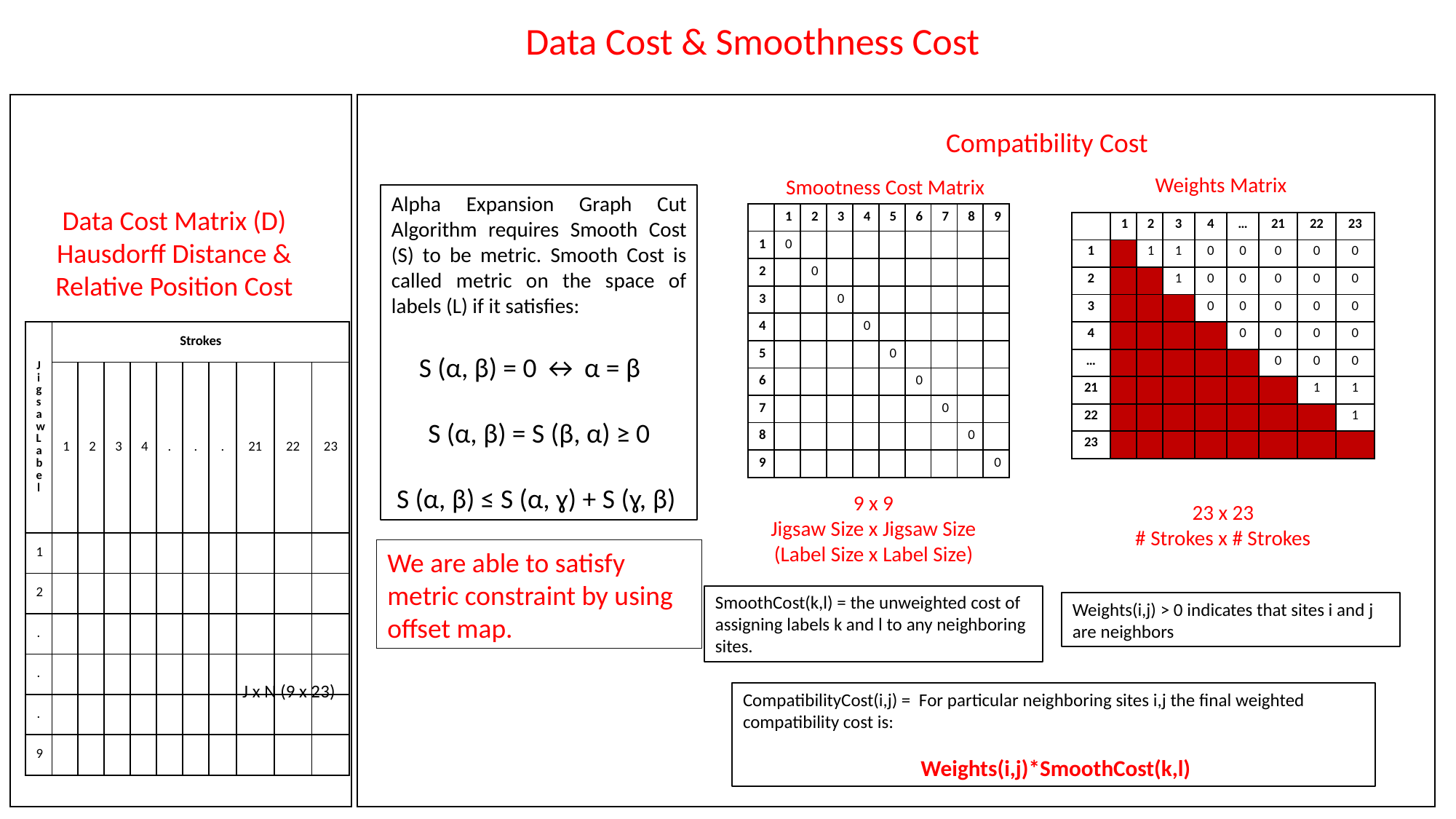

Data Cost & Smoothness Cost

Compatibility Cost
Weights Matrix
Smootness Cost Matrix
Alpha Expansion Graph Cut Algorithm requires Smooth Cost (S) to be metric. Smooth Cost is called metric on the space of labels (L) if it satisfies:

S (α, β) = 0 ↔ α = β

S (α, β) = S (β, α) ≥ 0

S (α, β) ≤ S (α, ɣ) + S (ɣ, β)
Data Cost Matrix (D)
Hausdorff Distance &
Relative Position Cost
|  | 1 | 2 | 3 | 4 | 5 | 6 | 7 | 8 | 9 |
| --- | --- | --- | --- | --- | --- | --- | --- | --- | --- |
| 1 | 0 |  |  |  |  |  |  |  |  |
| 2 |  | 0 |  |  |  |  |  |  |  |
| 3 |  |  | 0 |  |  |  |  |  |  |
| 4 |  |  |  | 0 |  |  |  |  |  |
| 5 |  |  |  |  | 0 |  |  |  |  |
| 6 |  |  |  |  |  | 0 |  |  |  |
| 7 |  |  |  |  |  |  | 0 |  |  |
| 8 |  |  |  |  |  |  |  | 0 |  |
| 9 |  |  |  |  |  |  |  |  | 0 |
|  | 1 | 2 | 3 | 4 | … | 21 | 22 | 23 |
| --- | --- | --- | --- | --- | --- | --- | --- | --- |
| 1 |  | 1 | 1 | 0 | 0 | 0 | 0 | 0 |
| 2 |  |  | 1 | 0 | 0 | 0 | 0 | 0 |
| 3 |  |  |  | 0 | 0 | 0 | 0 | 0 |
| 4 |  |  |  |  | 0 | 0 | 0 | 0 |
| … |  |  |  |  |  | 0 | 0 | 0 |
| 21 |  |  |  |  |  |  | 1 | 1 |
| 22 |  |  |  |  |  |  |  | 1 |
| 23 |  |  |  |  |  |  |  |  |
| Jigsaw Label | Strokes |  |  |  |  |  |  |  |  |  |
| --- | --- | --- | --- | --- | --- | --- | --- | --- | --- | --- |
|  | 1 | 2 | 3 | 4 | . | . | . | 21 | 22 | 23 |
| 1 |  |  |  |  |  |  |  |  |  |  |
| 2 |  |  |  |  |  |  |  |  |  |  |
| . |  |  |  |  |  |  |  |  |  |  |
| . |  |  |  |  |  |  |  |  |  |  |
| . |  |  |  |  |  |  |  |  |  |  |
| 9 |  |  |  |  |  |  |  |  |  |  |
9 x 9
Jigsaw Size x Jigsaw Size
(Label Size x Label Size)
23 x 23
# Strokes x # Strokes
We are able to satisfy metric constraint by using offset map.
SmoothCost(k,l) = the unweighted cost of assigning labels k and l to any neighboring sites.
Weights(i,j) > 0 indicates that sites i and j are neighbors
J x N (9 x 23)
CompatibilityCost(i,j) =  For particular neighboring sites i,j the final weighted compatibility cost is:

 Weights(i,j)*SmoothCost(k,l)